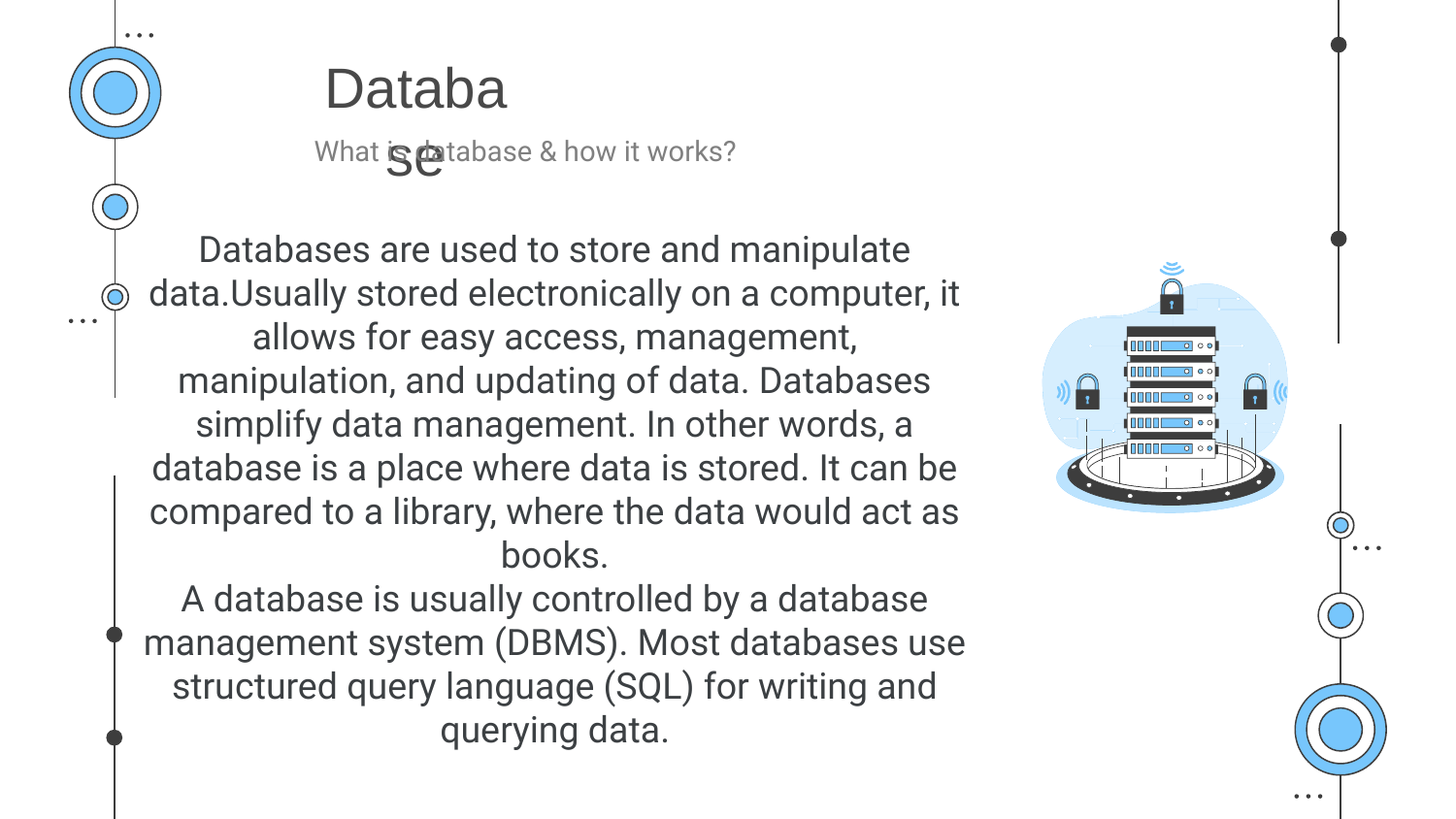

# Database
What is database & how it works?
Databases are used to store and manipulate data.Usually stored electronically on a computer, it allows for easy access, management, manipulation, and updating of data. Databases simplify data management. In other words, a database is a place where data is stored. It can be compared to a library, where the data would act as books.
A database is usually controlled by a database management system (DBMS). Most databases use structured query language (SQL) for writing and querying data.